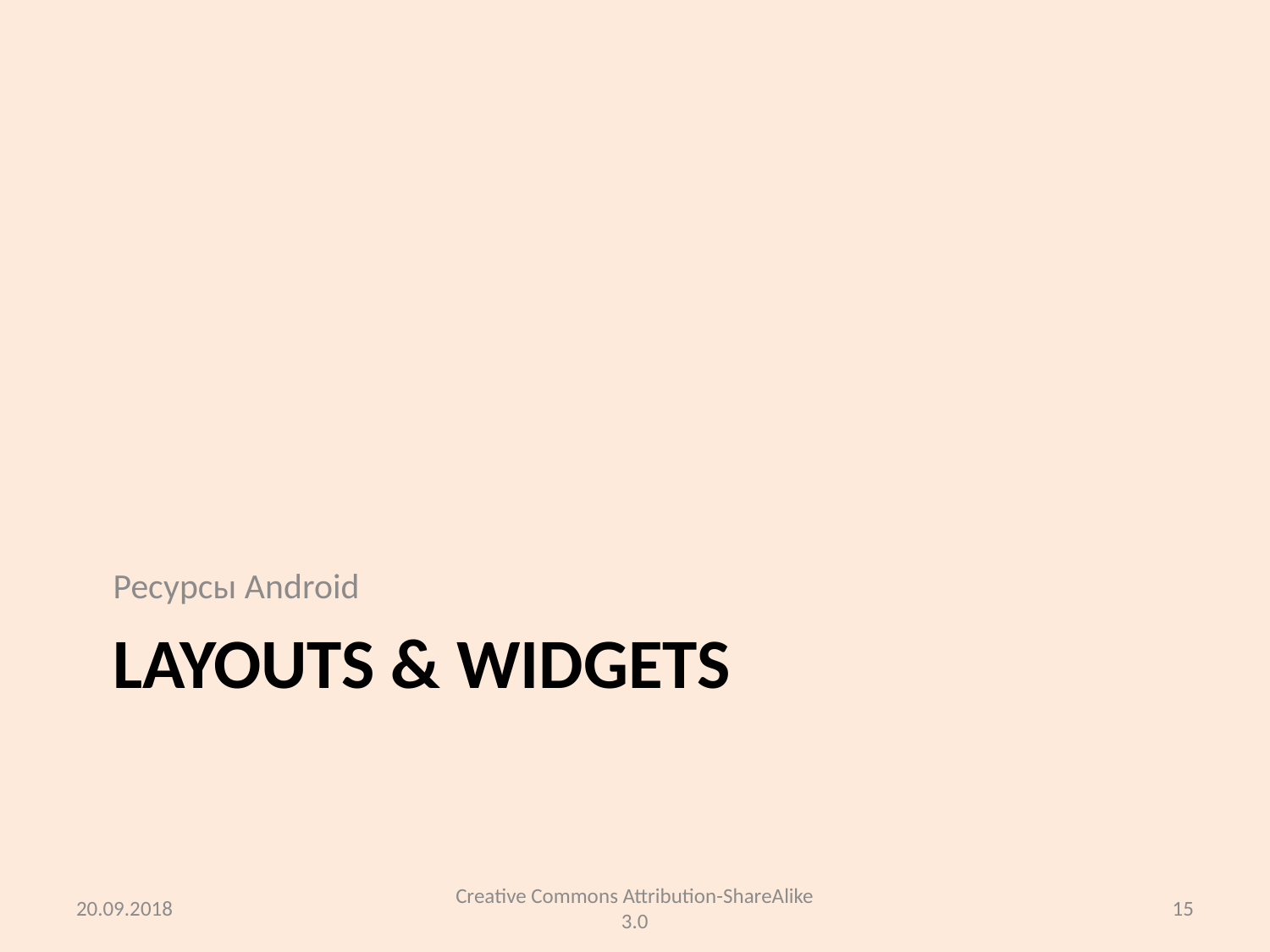

Ресурсы Android
# Layouts & Widgets
20.09.2018
Creative Commons Attribution-ShareAlike 3.0
15